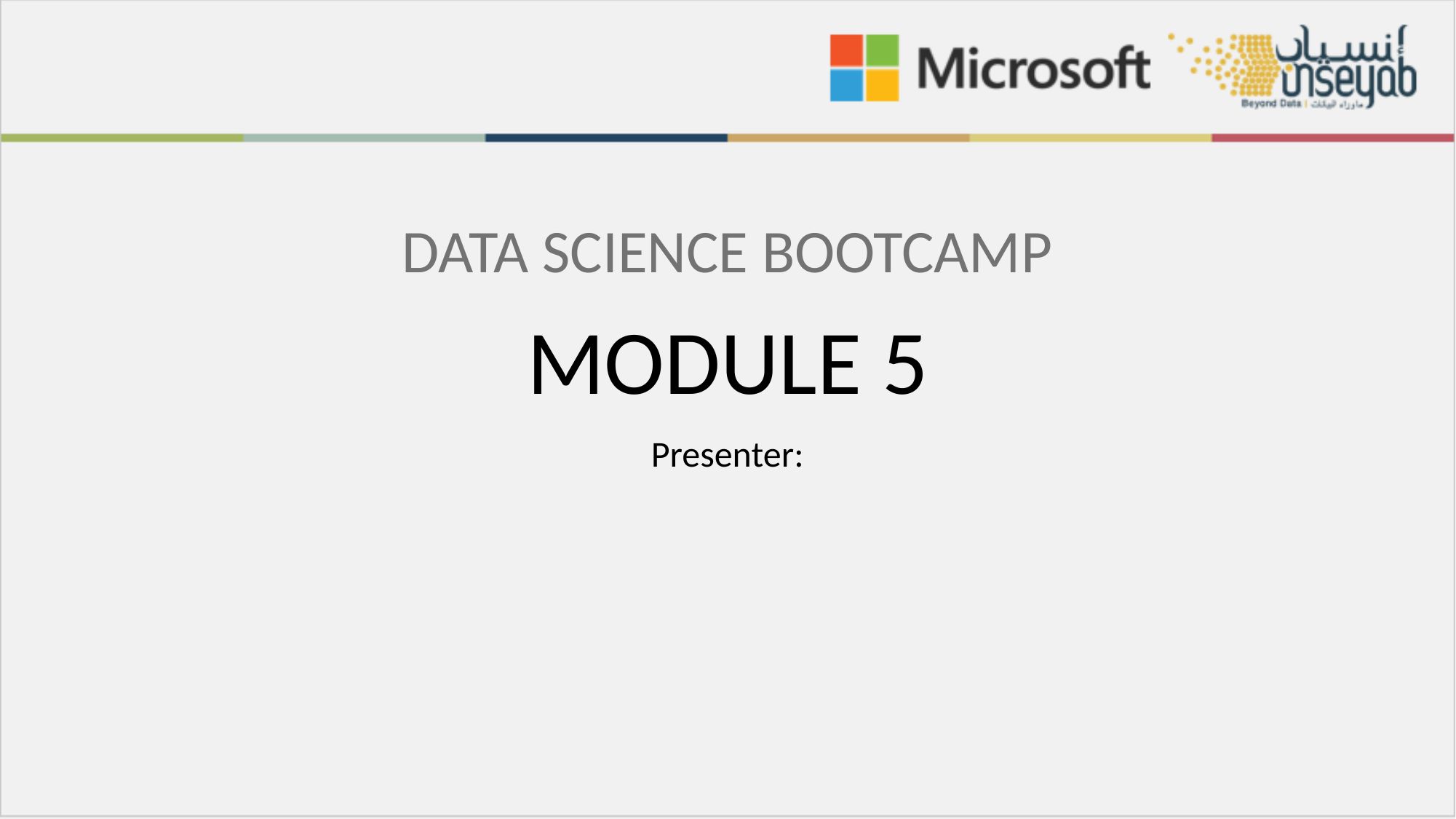

DATA SCIENCE BOOTCAMP
# MODULE 5
Presenter: